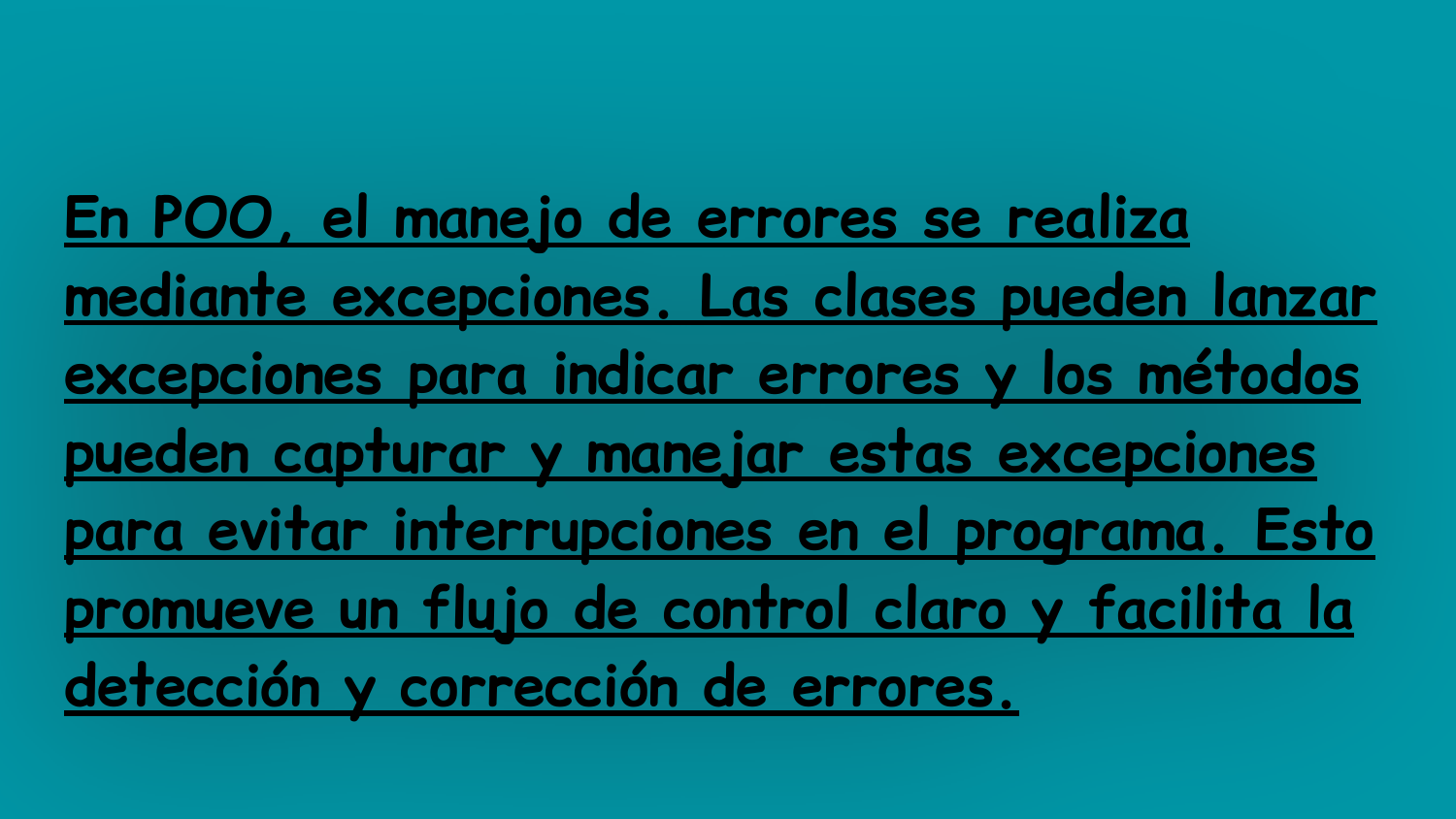

En POO, el manejo de errores se realiza mediante excepciones. Las clases pueden lanzar excepciones para indicar errores y los métodos pueden capturar y manejar estas excepciones para evitar interrupciones en el programa. Esto promueve un flujo de control claro y facilita la detección y corrección de errores.